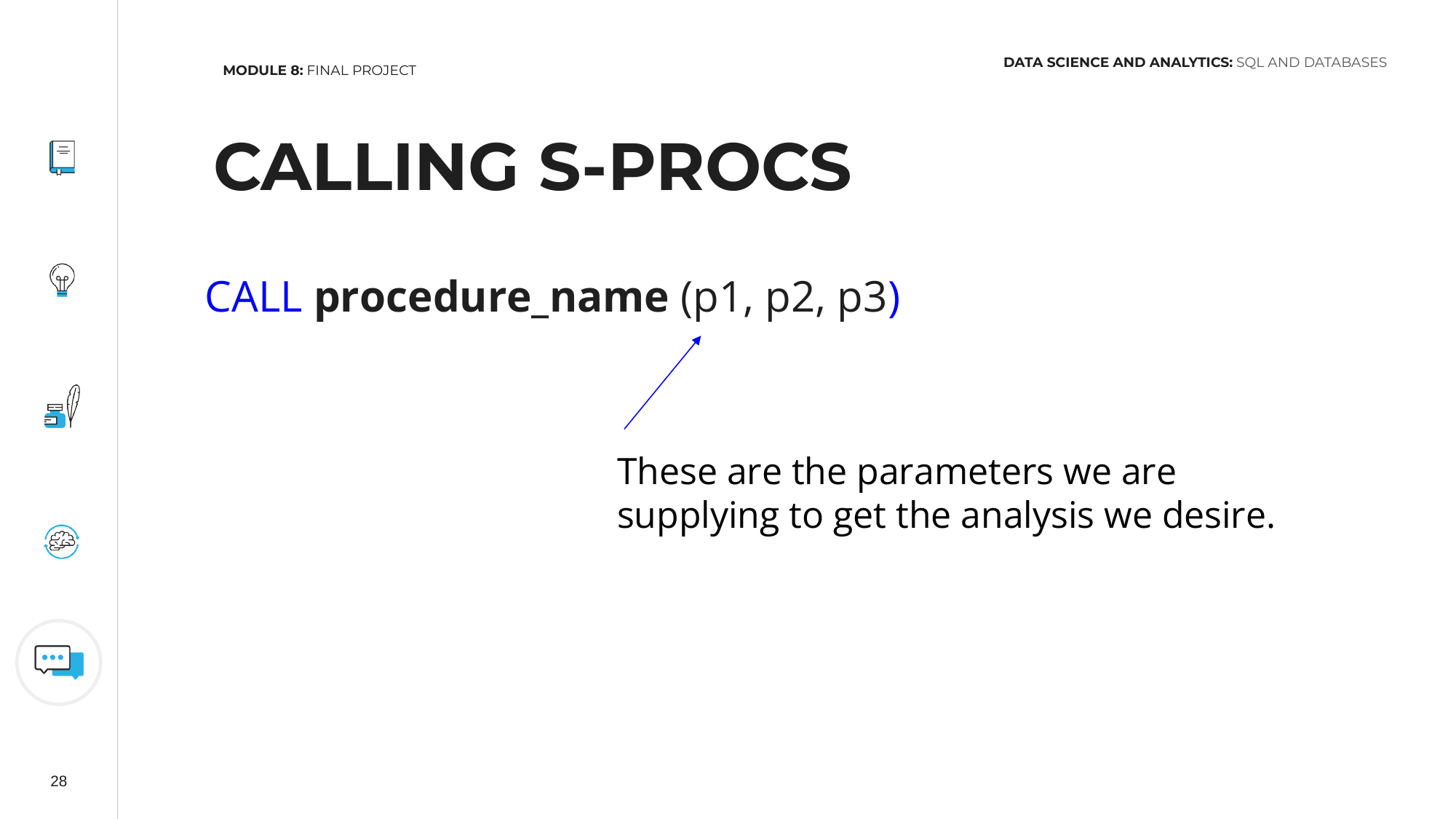

MODULE 8: FINAL PROJECT
DATA SCIENCE AND ANALYTICS: SQL AND DATABASES

CALLING S-PROCS
CALL procedure_name (p1, p2, p3)
These are the parameters we are supplying to get the analysis we desire.
28